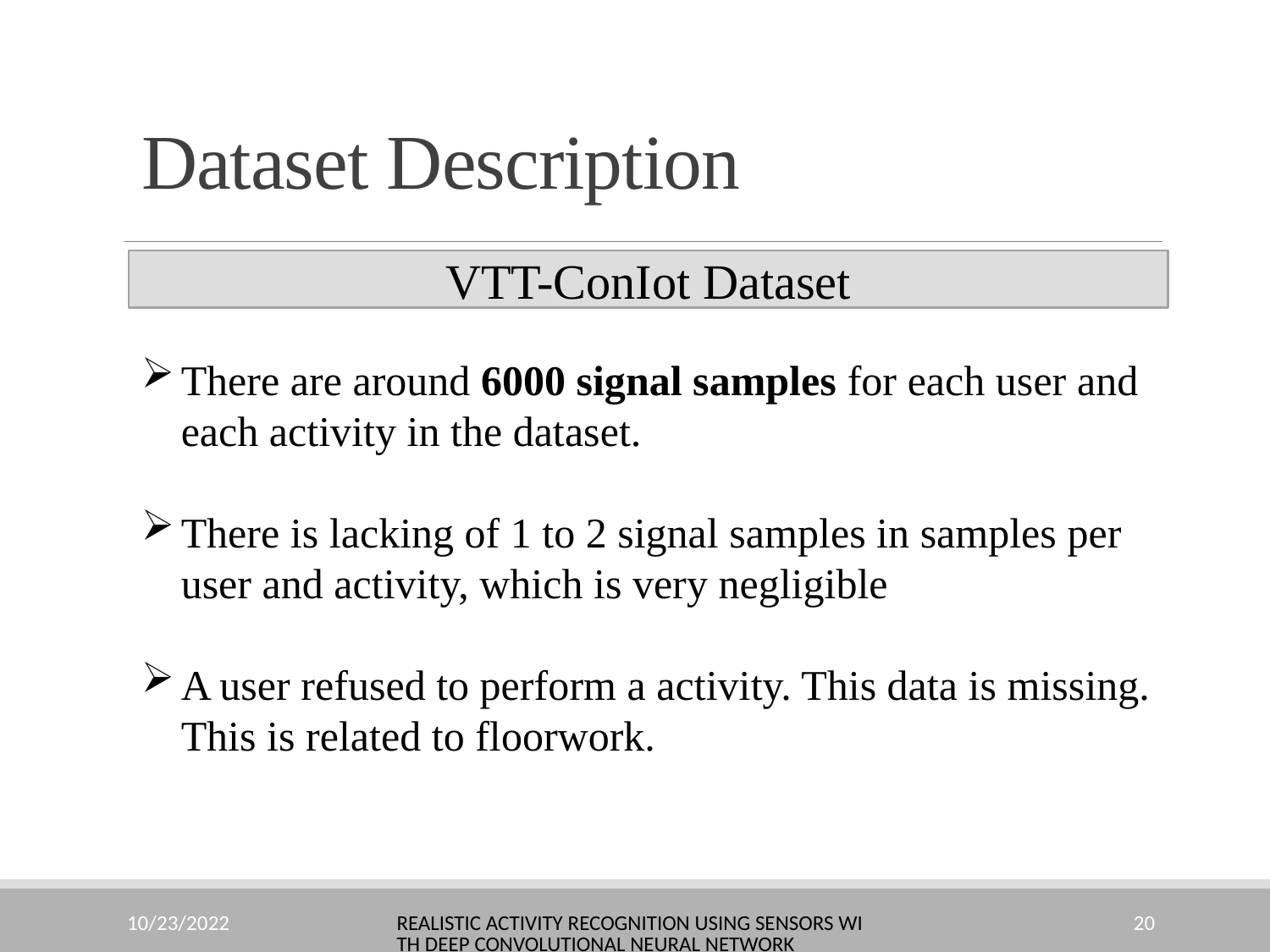

# Dataset Description
VTT-ConIot Dataset

There are around 6000 signal samples for each user and each activity in the dataset.

There is lacking of 1 to 2 signal samples in samples per user and activity, which is very negligible

A user refused to perform a activity. This data is missing. This is related to floorwork.
10/23/2022
Realistic Activity Recognition using Sensors with Deep Convolutional Neural Network
20